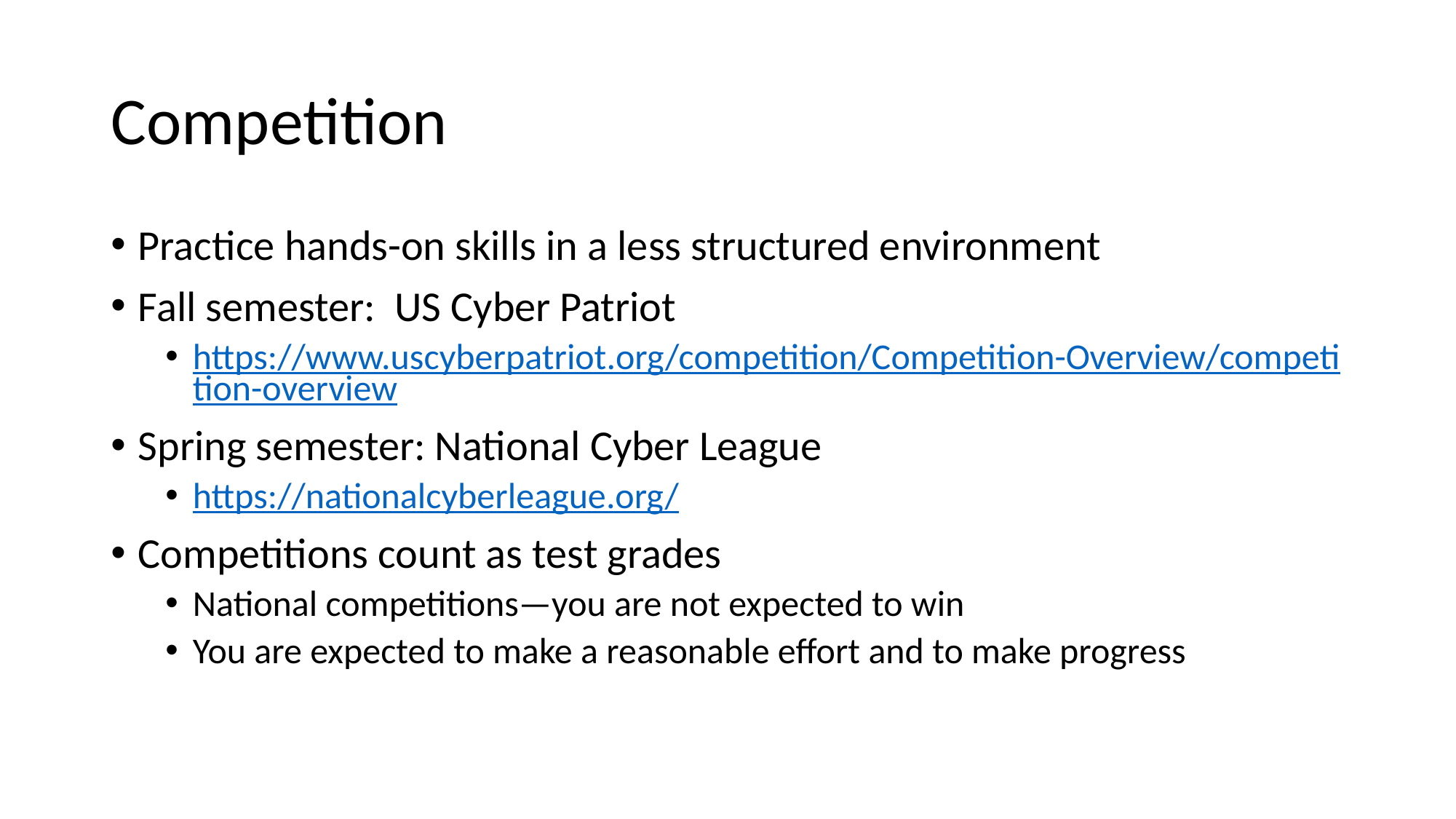

# Competition
Practice hands-on skills in a less structured environment
Fall semester:  US Cyber Patriot
https://www.uscyberpatriot.org/competition/Competition-Overview/competition-overview
Spring semester: National Cyber League
https://nationalcyberleague.org/
Competitions count as test grades
National competitions—you are not expected to win
You are expected to make a reasonable effort and to make progress